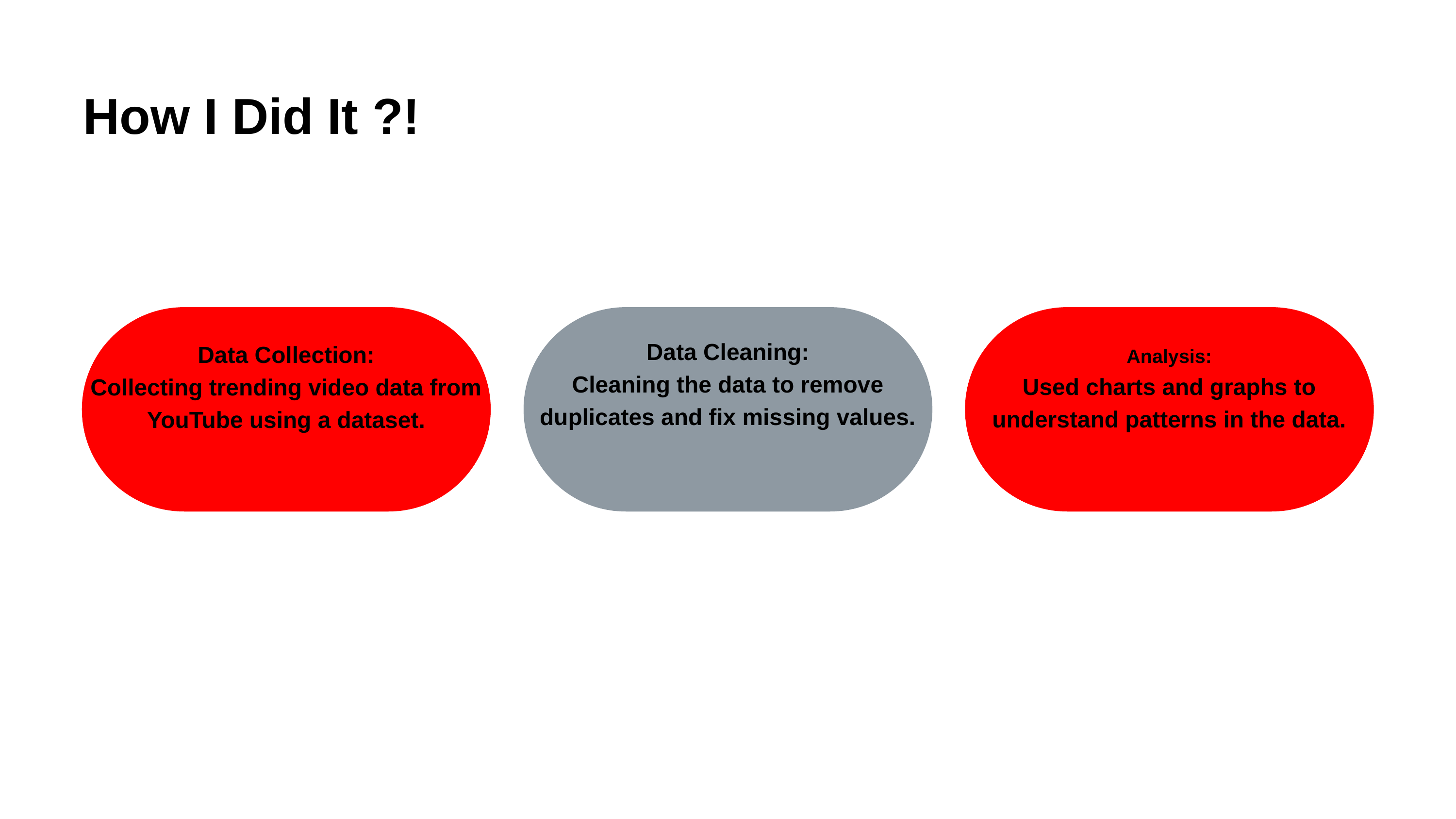

How I Did It ?!

Data Collection:
Collecting trending video data from YouTube using a dataset.

Data Cleaning:
Cleaning the data to remove duplicates and fix missing values.

Analysis:
Used charts and graphs to understand patterns in the data.